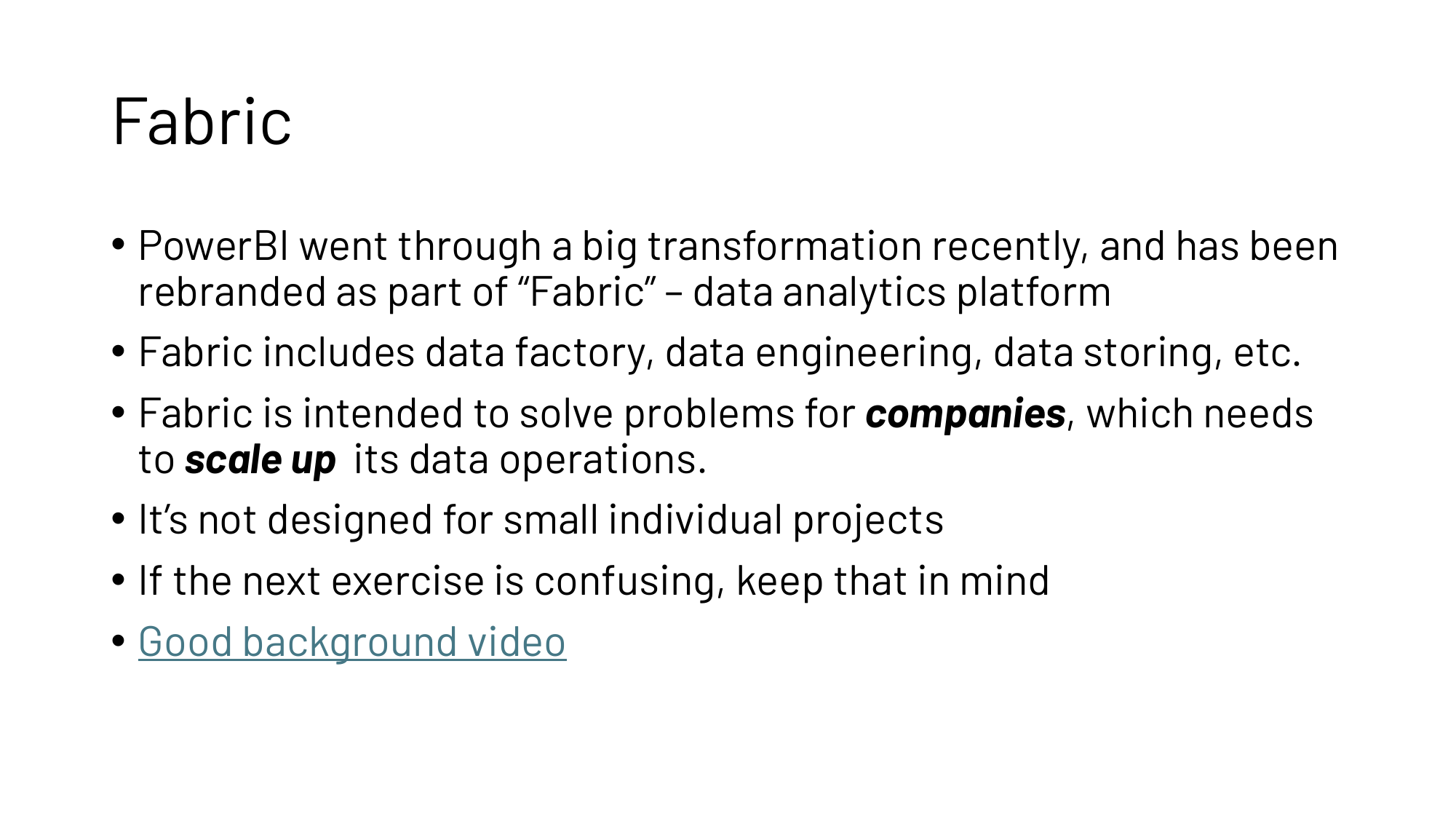

# Fabric
PowerBI went through a big transformation recently, and has been rebranded as part of “Fabric” – data analytics platform
Fabric includes data factory, data engineering, data storing, etc.
Fabric is intended to solve problems for companies, which needs to scale up  its data operations.
It’s not designed for small individual projects
If the next exercise is confusing, keep that in mind
Good background video